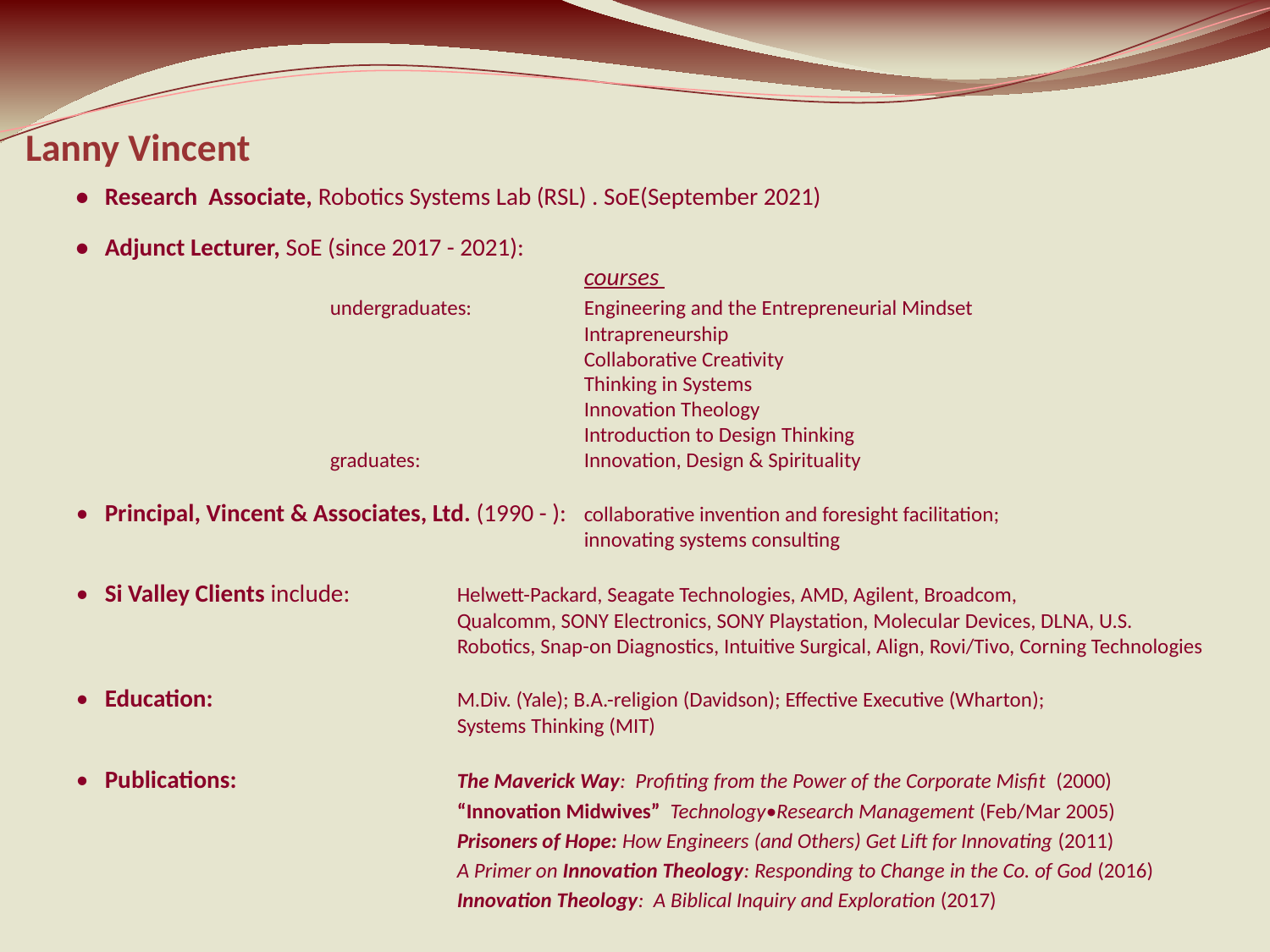

# Lanny Vincent
•   Research  Associate, Robotics Systems Lab (RSL) . SoE(September 2021)

•   Adjunct Lecturer, SoE (since 2017 - 2021):
				courses
		undergraduates: 	Engineering and the Entrepreneurial Mindset
				Intrapreneurship
				Collaborative Creativity
				Thinking in Systems
				Innovation Theology
				Introduction to Design Thinking
		graduates:		Innovation, Design & Spirituality

•   Principal, Vincent & Associates, Ltd. (1990 - ):  	collaborative invention and foresight facilitation;
				innovating systems consulting

•   Si Valley Clients include: 	Helwett-Packard, Seagate Technologies, AMD, Agilent, Broadcom, 					Qualcomm, SONY Electronics, SONY Playstation, Molecular Devices, DLNA, U.S. 				Robotics, Snap-on Diagnostics, Intuitive Surgical, Align, Rovi/Tivo, Corning Technologies

•   Education:		M.Div. (Yale); B.A.-religion (Davidson); Effective Executive (Wharton);
			Systems Thinking (MIT)

•   Publications:    		The Maverick Way:  Profiting from the Power of the Corporate Misfit  (2000)
                                		“Innovation Midwives”  Technology•Research Management (Feb/Mar 2005)
	          		Prisoners of Hope: How Engineers (and Others) Get Lift for Innovating (2011)
	          		A Primer on Innovation Theology: Responding to Change in the Co. of God (2016)
	         		Innovation Theology:  A Biblical Inquiry and Exploration (2017)